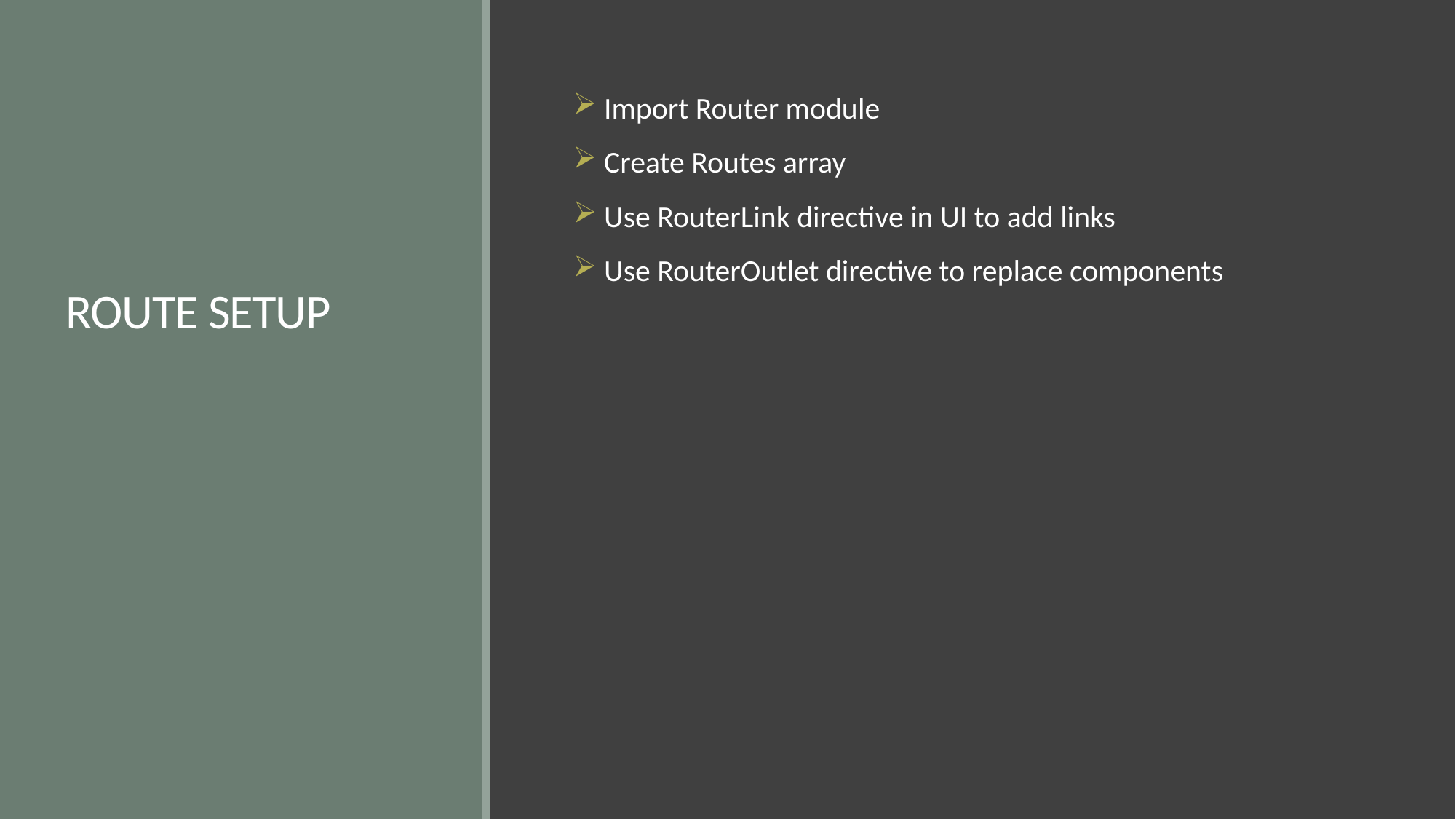

# ROUTE SETUP
 Import Router module
 Create Routes array
 Use RouterLink directive in UI to add links
 Use RouterOutlet directive to replace components